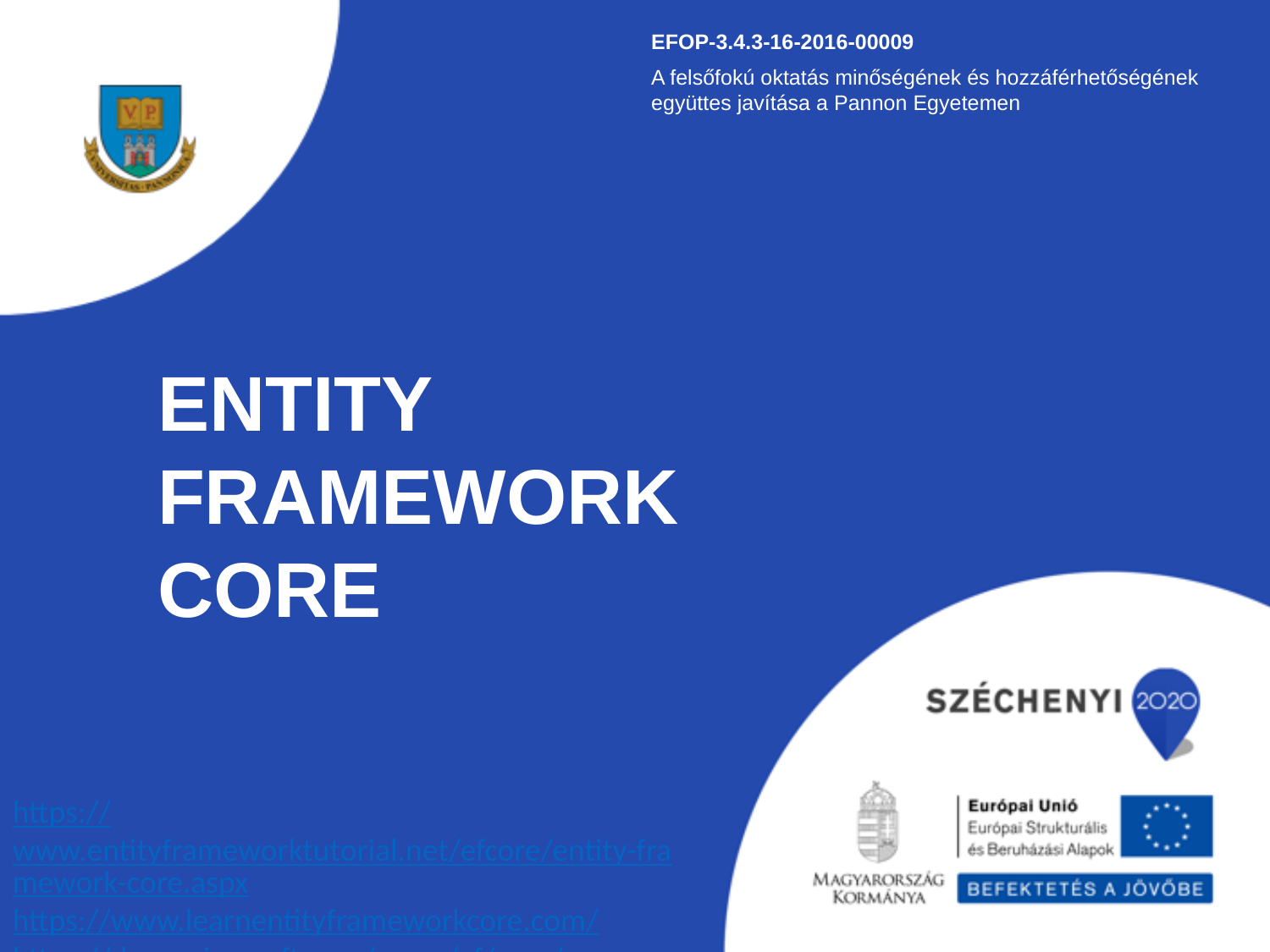

EFOP-3.4.3-16-2016-00009
A felsőfokú oktatás minőségének és hozzáférhetőségének együttes javítása a Pannon Egyetemen
Entity framework core
https://www.entityframeworktutorial.net/efcore/entity-framework-core.aspx
https://www.learnentityframeworkcore.com/
https://docs.microsoft.com/en-us/ef/core/